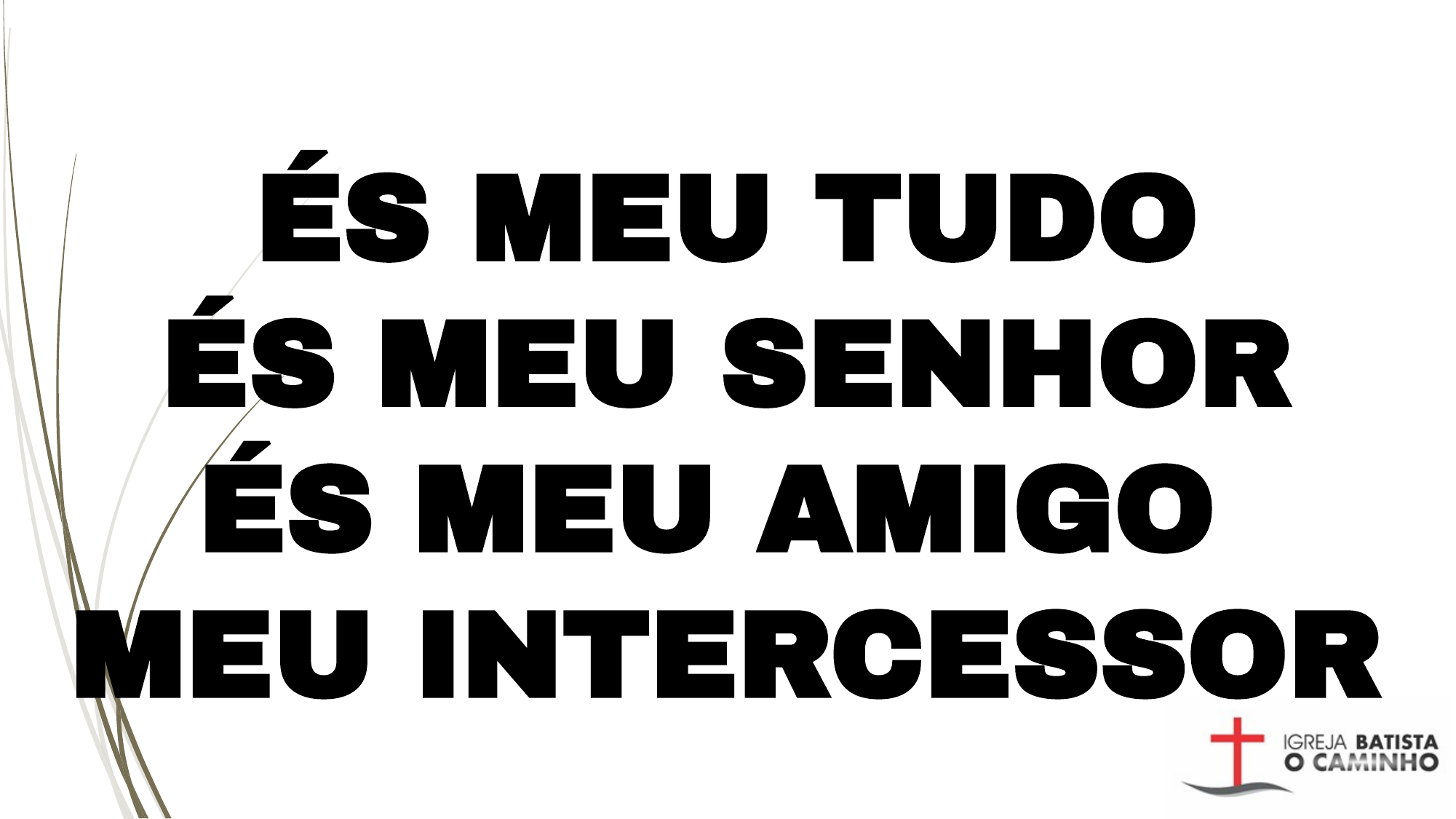

# ÉS MEU TUDO ÉS MEU SENHOR ÉS MEU AMIGO MEU INTERCESSOR